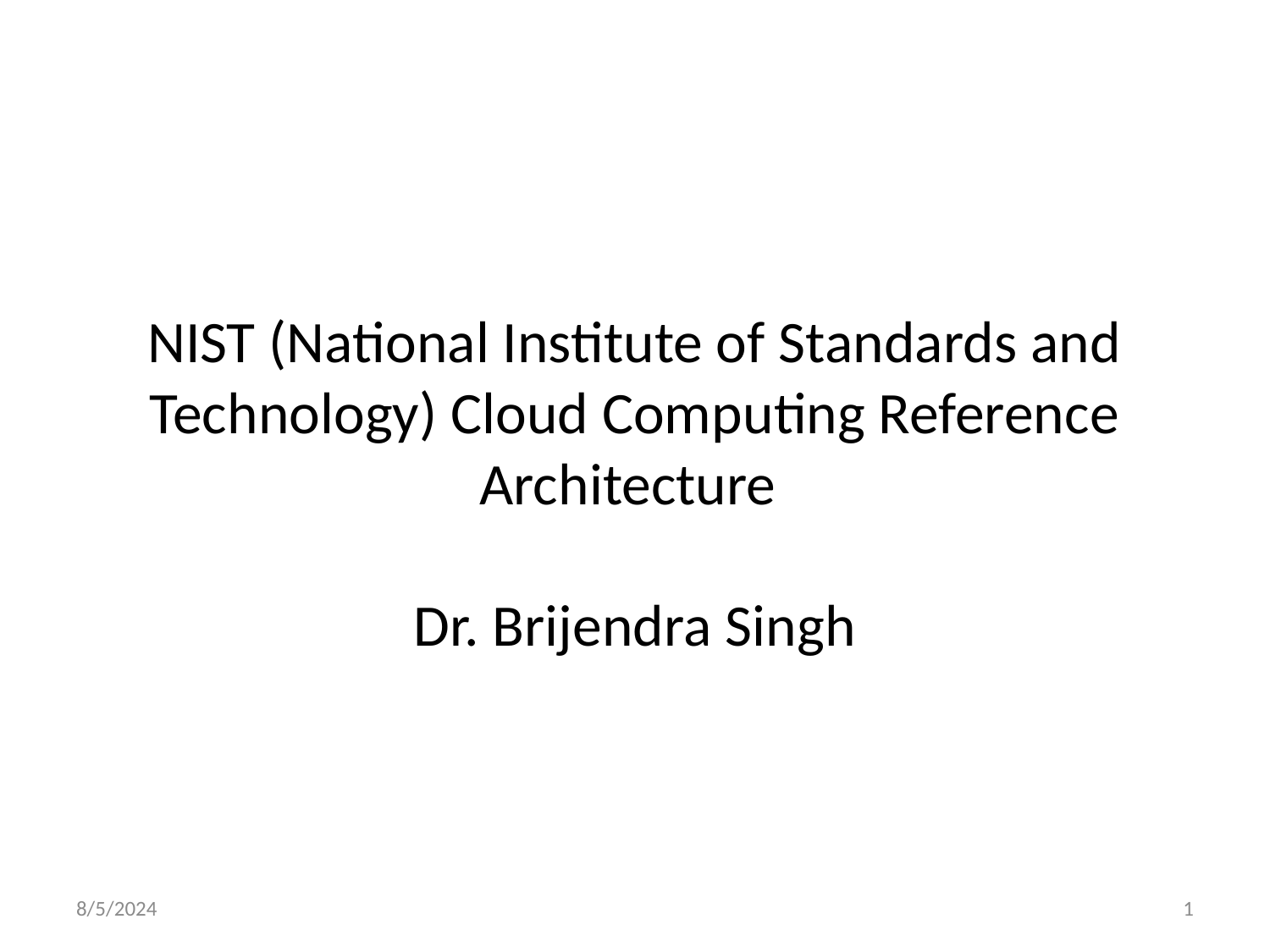

# NIST (National Institute of Standards and Technology) Cloud Computing Reference Architecture Dr. Brijendra Singh
8/5/2024
1